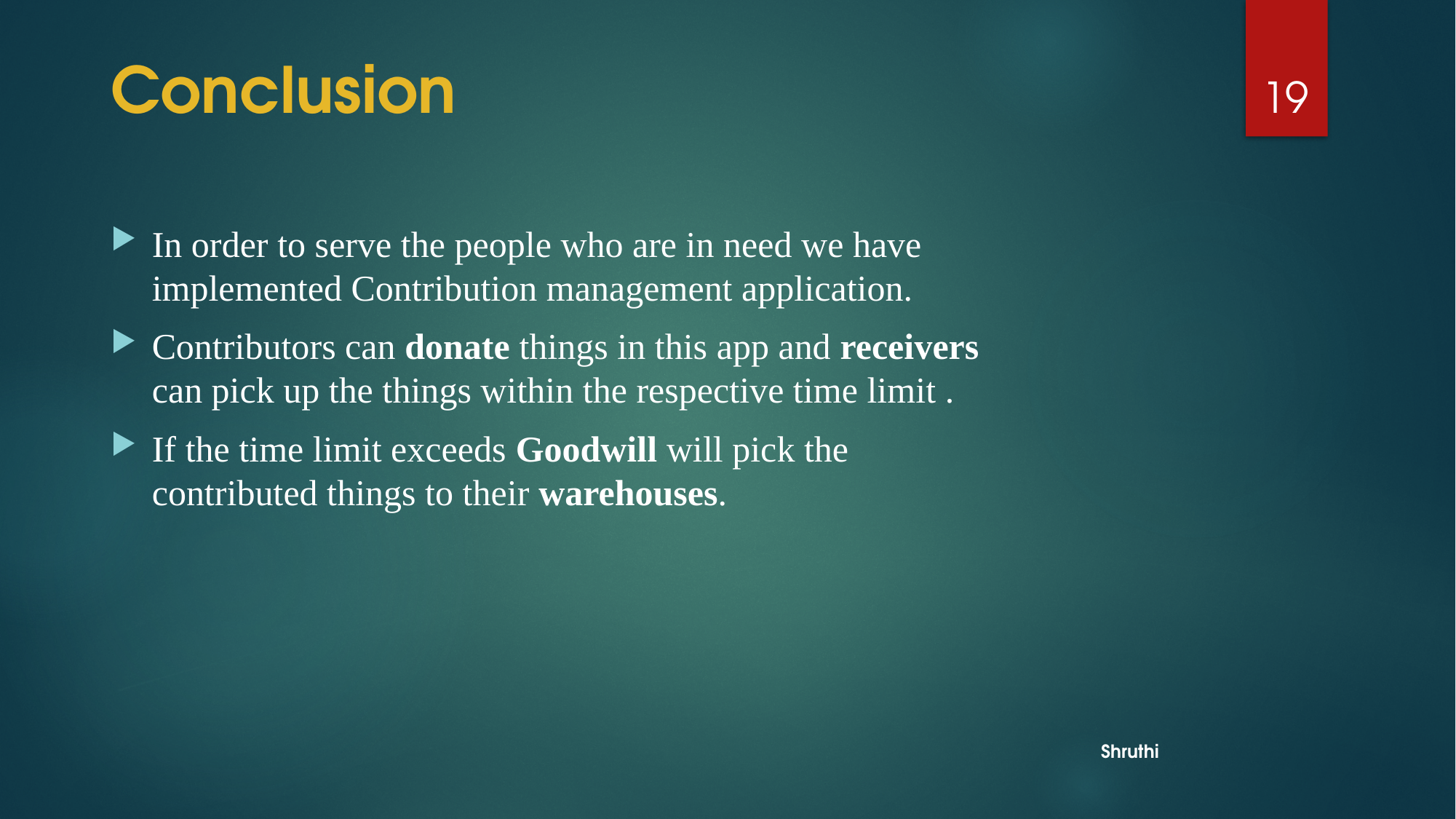

19
# Conclusion
In order to serve the people who are in need we have implemented Contribution management application.
Contributors can donate things in this app and receivers can pick up the things within the respective time limit .
If the time limit exceeds Goodwill will pick the contributed things to their warehouses.
Shruthi